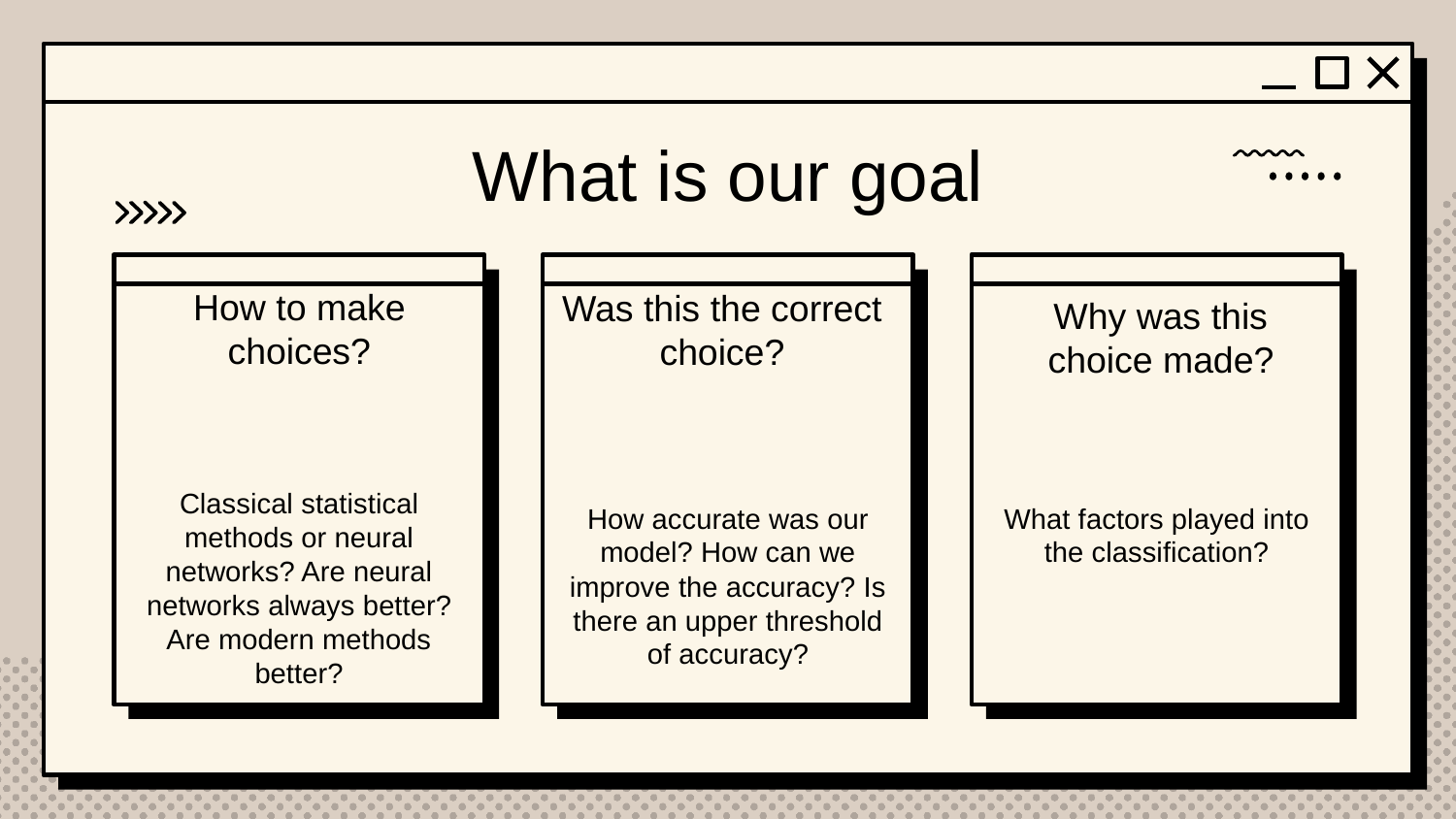

# What is our goal

How to make choices?
Was this the correct choice?
Why was this choice made?
Classical statistical methods or neural networks? Are neural networks always better? Are modern methods better?
How accurate was our model? How can we improve the accuracy? Is there an upper threshold of accuracy?
What factors played into the classification?